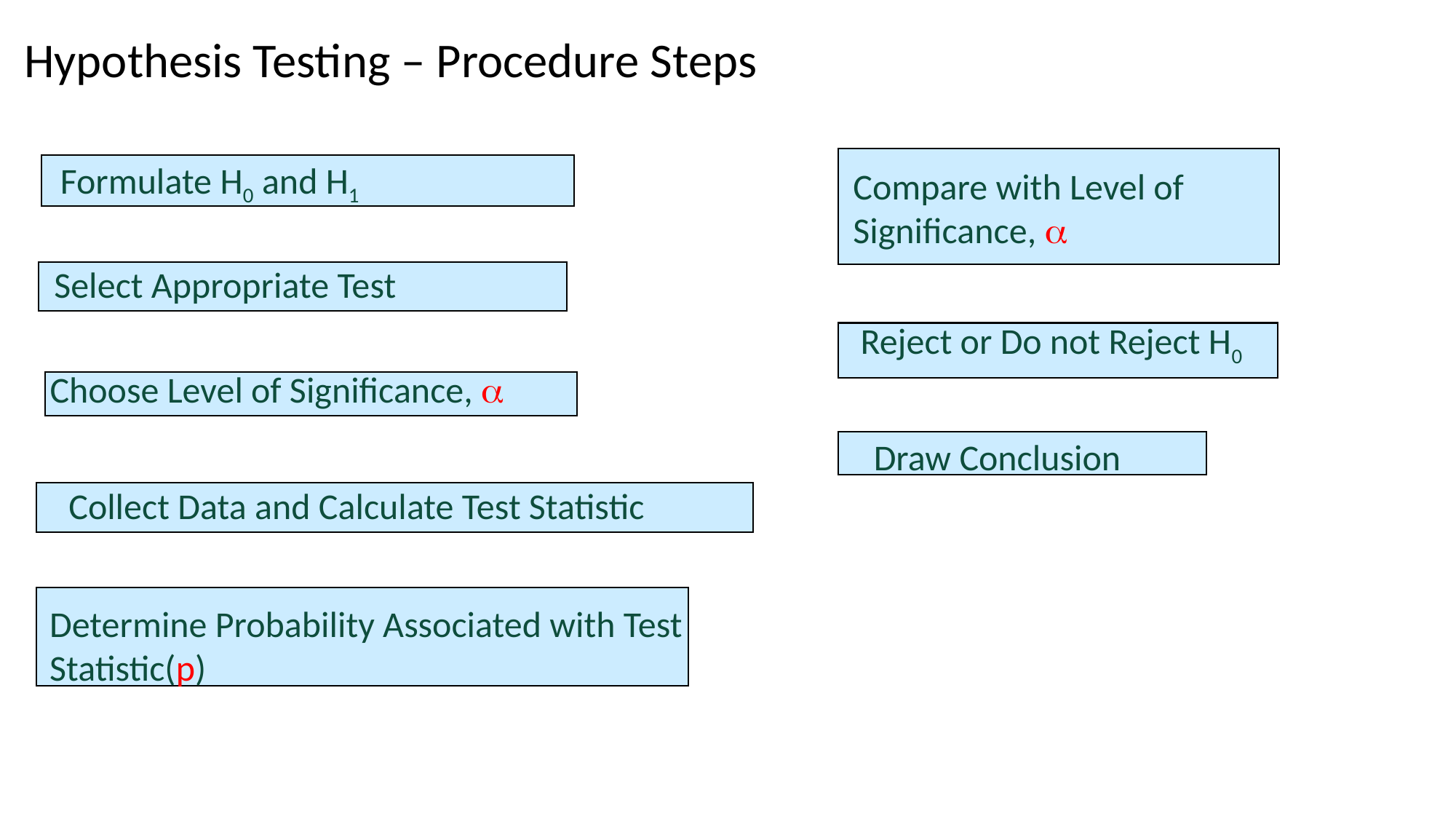

Compare with Level of Significance, α

Determine Probability Associated with Test Statistic(p)
Reject or Do not Reject H0

Draw Conclusion

# Hypothesis Testing – Procedure Steps
Formulate H0 and H1

Select Appropriate Test

Choose Level of Significance, α

Collect Data and Calculate Test Statistic